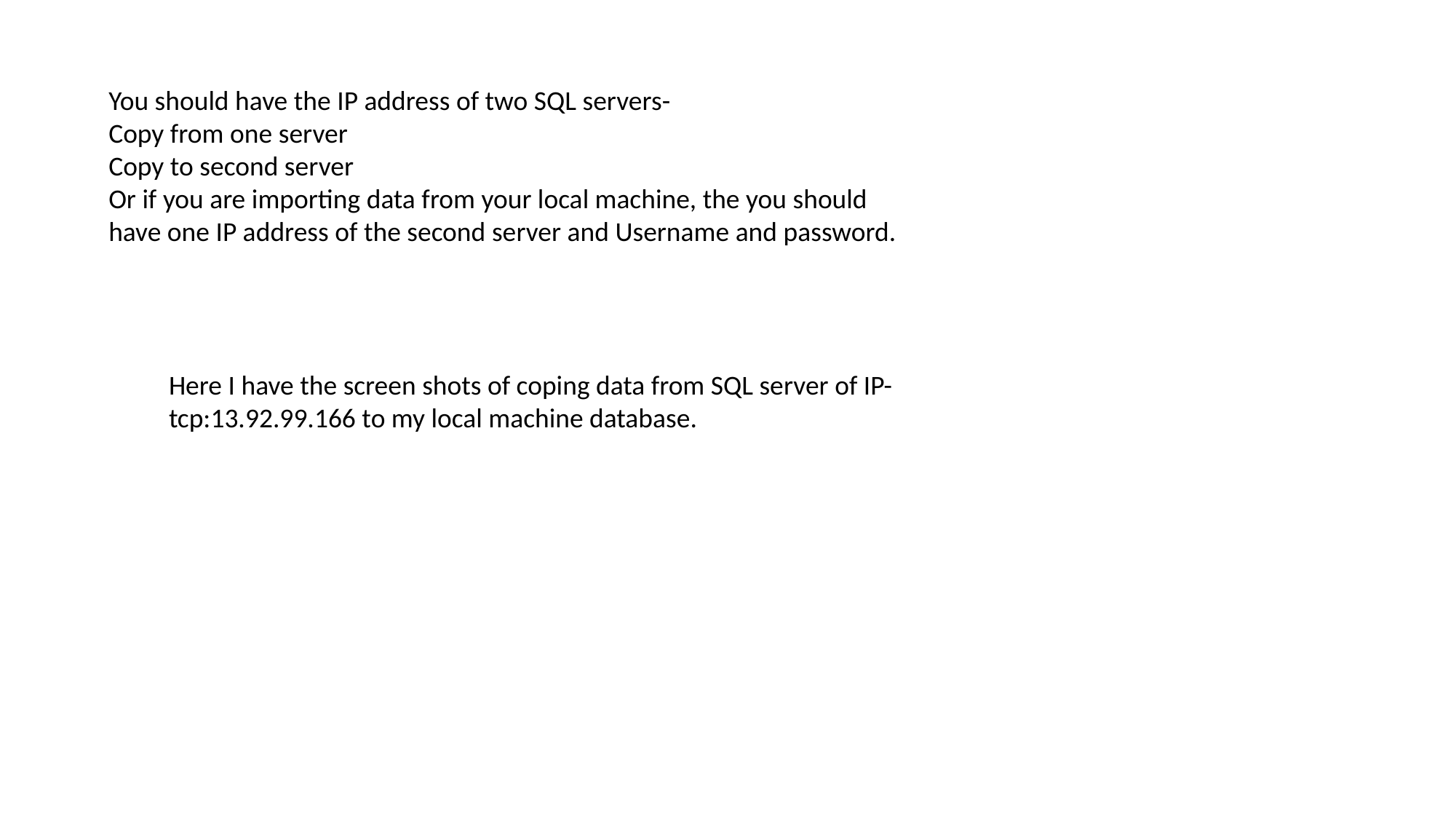

You should have the IP address of two SQL servers-
Copy from one server
Copy to second server
Or if you are importing data from your local machine, the you should have one IP address of the second server and Username and password.
Here I have the screen shots of coping data from SQL server of IP-tcp:13.92.99.166 to my local machine database.